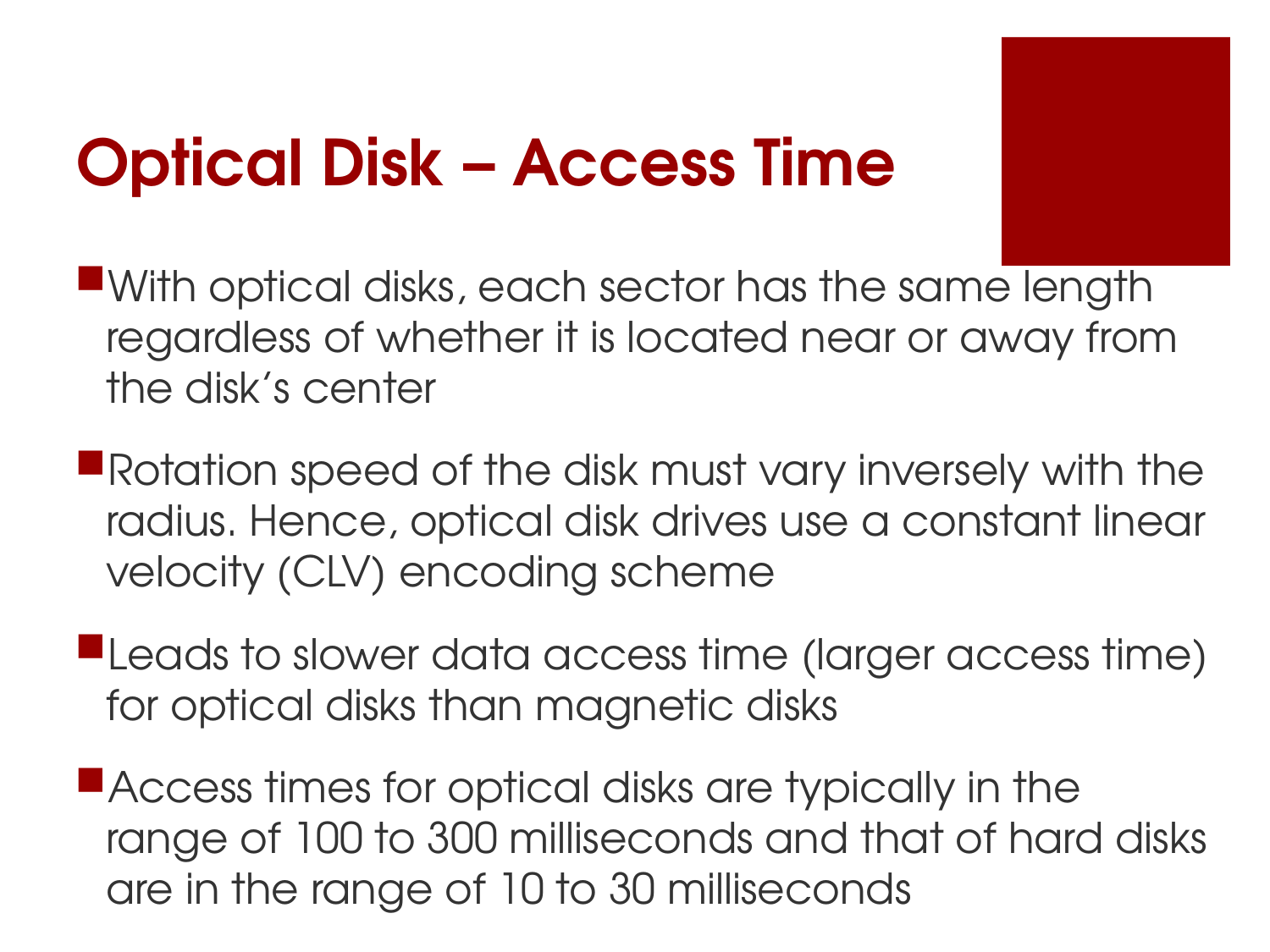

# Optical Disk – Access Time
With optical disks, each sector has the same length regardless of whether it is located near or away from the disk’s center
Rotation speed of the disk must vary inversely with the radius. Hence, optical disk drives use a constant linear velocity (CLV) encoding scheme
Leads to slower data access time (larger access time) for optical disks than magnetic disks
Access times for optical disks are typically in the range of 100 to 300 milliseconds and that of hard disks are in the range of 10 to 30 milliseconds